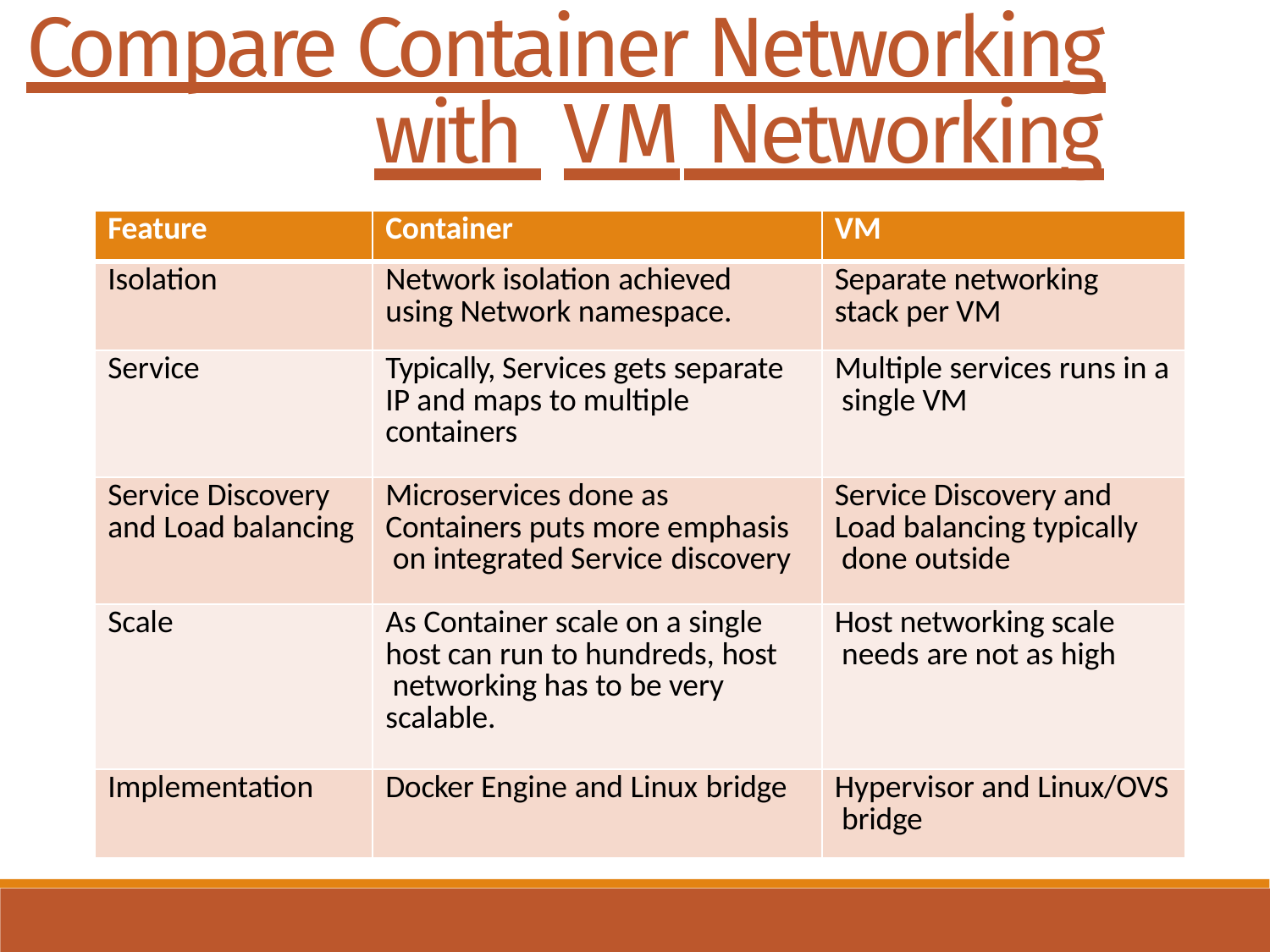

# Compare Container Networking with  VM Networking
| Feature | Container | VM |
| --- | --- | --- |
| Isolation | Network isolation achieved using Network namespace. | Separate networking stack per VM |
| Service | Typically, Services gets separate IP and maps to multiple containers | Multiple services runs in a single VM |
| Service Discovery and Load balancing | Microservices done as Containers puts more emphasis on integrated Service discovery | Service Discovery and Load balancing typically done outside |
| Scale | As Container scale on a single host can run to hundreds, host networking has to be very scalable. | Host networking scale needs are not as high |
| Implementation | Docker Engine and Linux bridge | Hypervisor and Linux/OVS bridge |